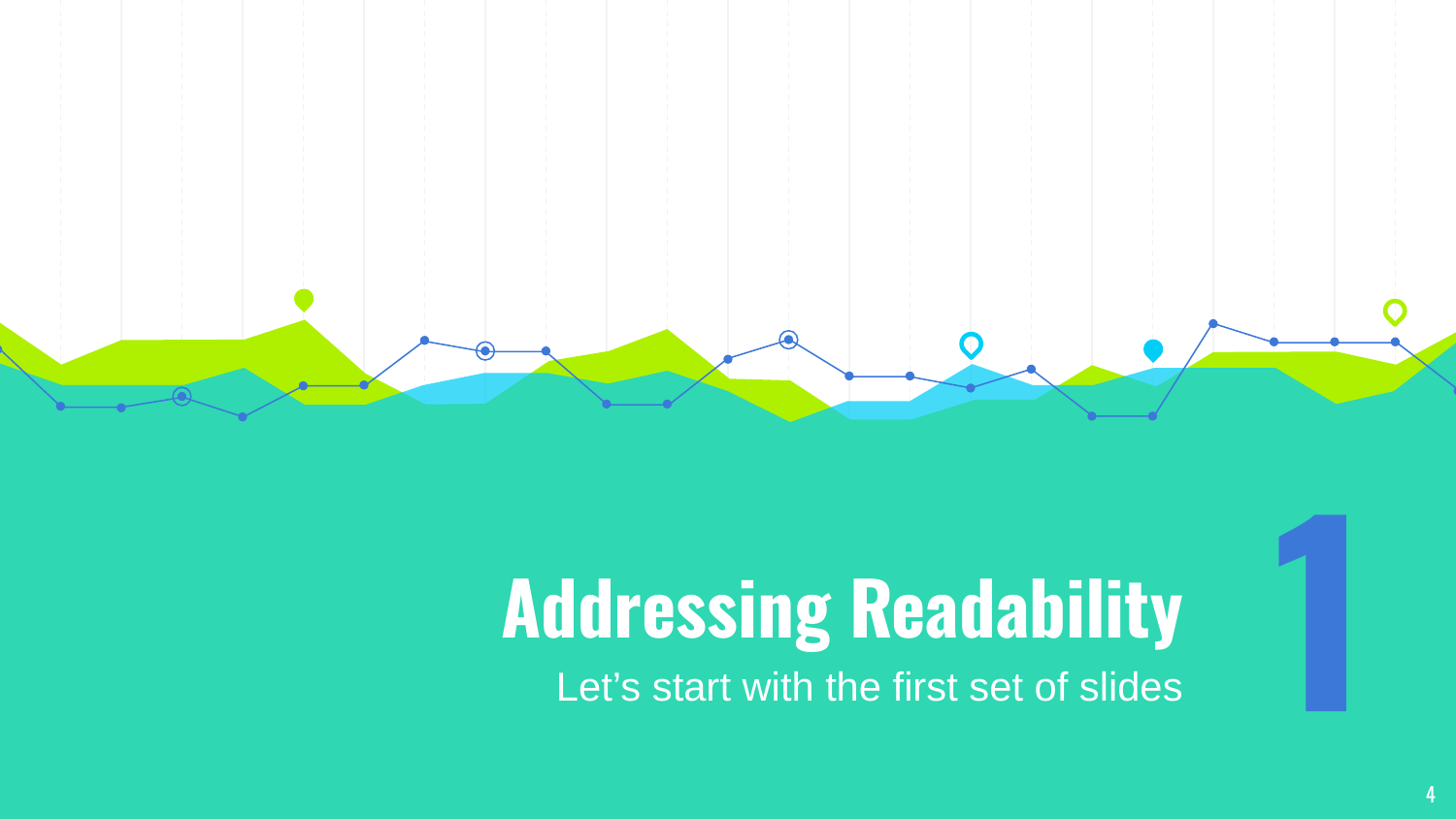

# Addressing Readability
1
Let’s start with the first set of slides
4